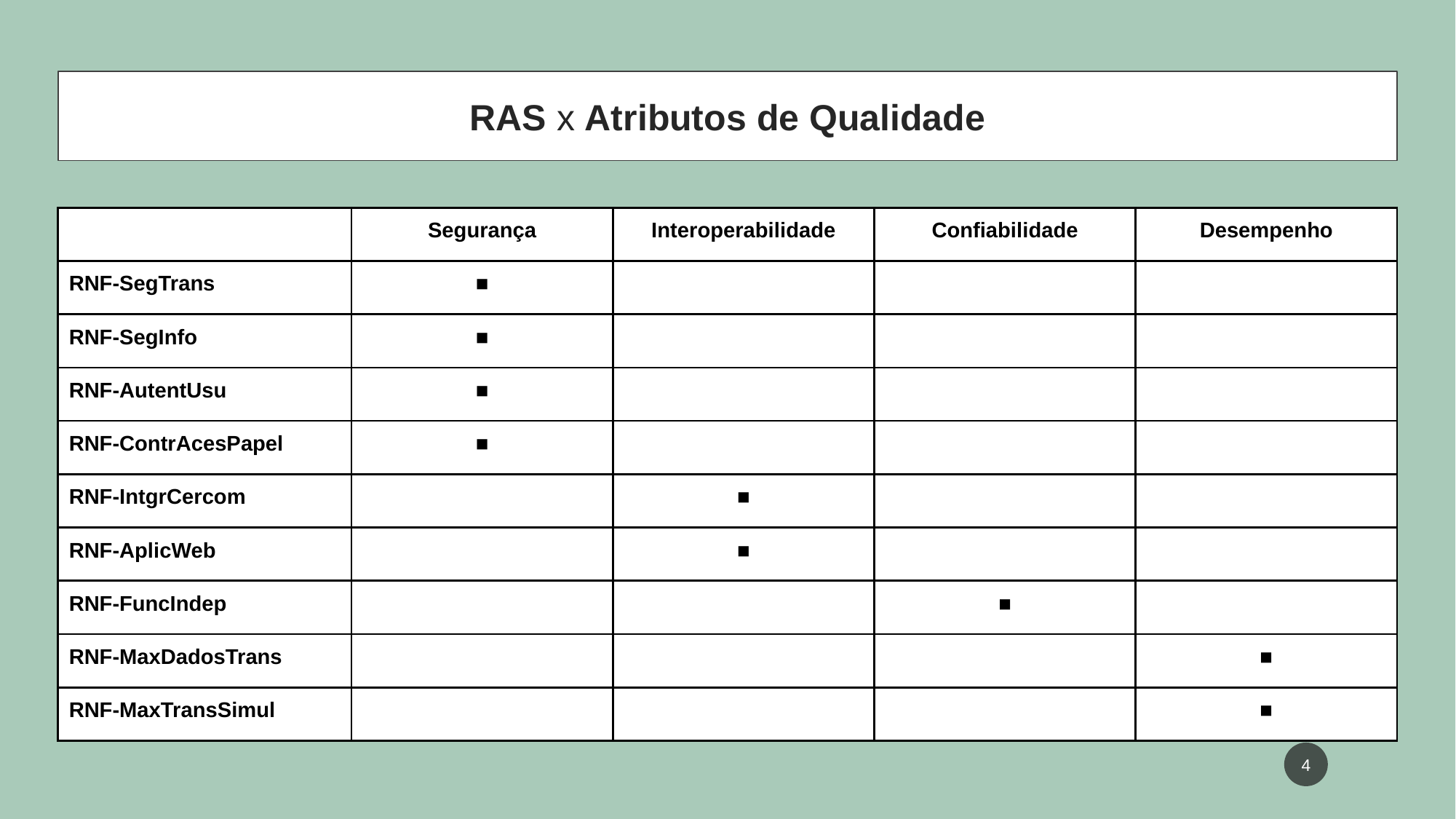

# RAS x Atributos de Qualidade
|  | Segurança | Interoperabilidade | Confiabilidade | Desempenho |
| --- | --- | --- | --- | --- |
| RNF-SegTrans | ■ |  |  |  |
| RNF-SegInfo | ■ |  |  |  |
| RNF-AutentUsu | ■ |  |  |  |
| RNF-ContrAcesPapel | ■ |  |  |  |
| RNF-IntgrCercom |  | ■ |  |  |
| RNF-AplicWeb |  | ■ |  |  |
| RNF-FuncIndep |  |  | ■ |  |
| RNF-MaxDadosTrans |  |  |  | ■ |
| RNF-MaxTransSimul |  |  |  | ■ |
4